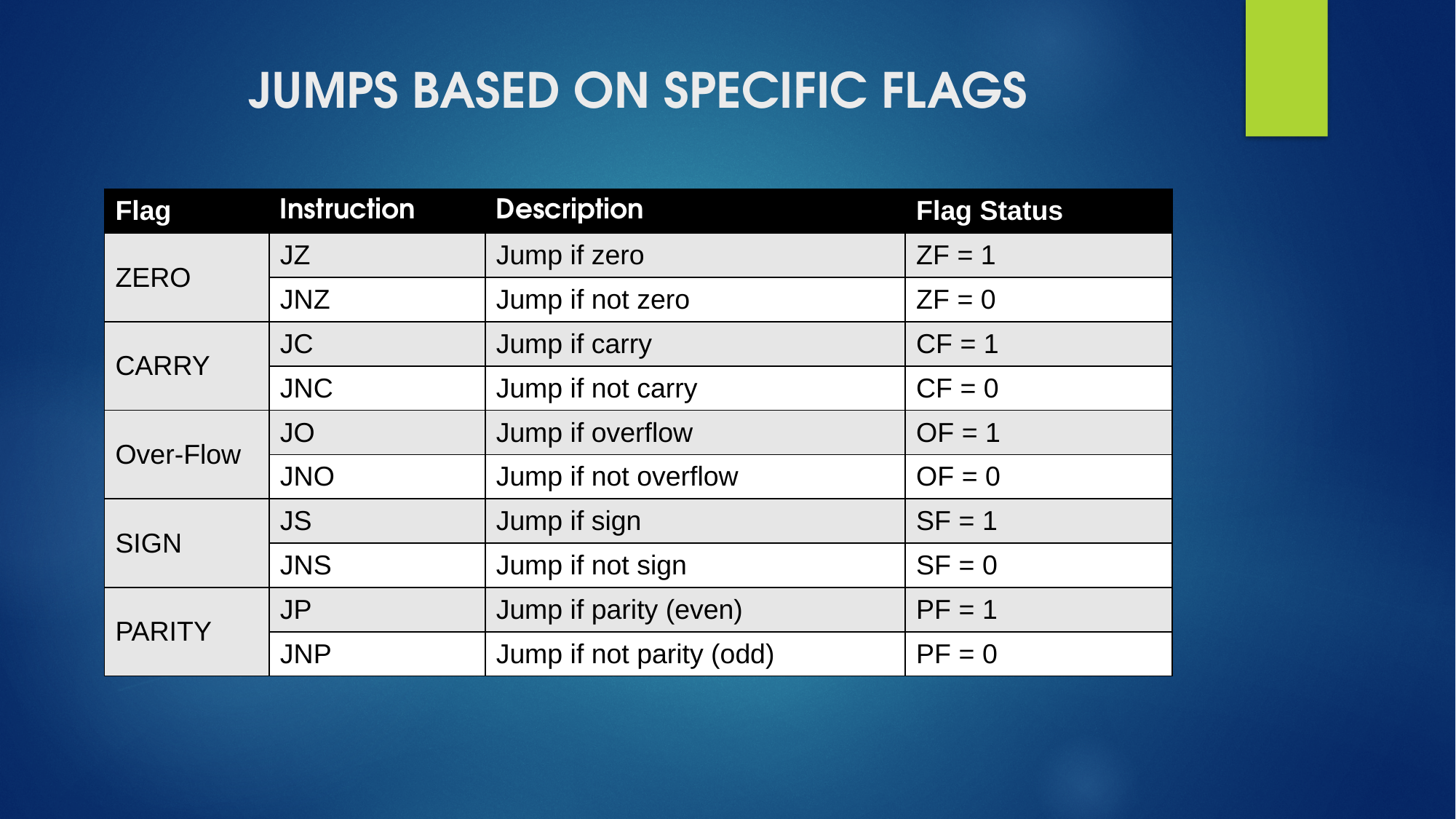

# Jumps Based on Specific Flags
| Flag | Instruction | Description | Flag Status |
| --- | --- | --- | --- |
| ZERO | JZ | Jump if zero | ZF = 1 |
|  | JNZ | Jump if not zero | ZF = 0 |
| CARRY | JC | Jump if carry | CF = 1 |
|  | JNC | Jump if not carry | CF = 0 |
| Over-Flow | JO | Jump if overflow | OF = 1 |
|  | JNO | Jump if not overflow | OF = 0 |
| SIGN | JS | Jump if sign | SF = 1 |
|  | JNS | Jump if not sign | SF = 0 |
| PARITY | JP | Jump if parity (even) | PF = 1 |
|  | JNP | Jump if not parity (odd) | PF = 0 |